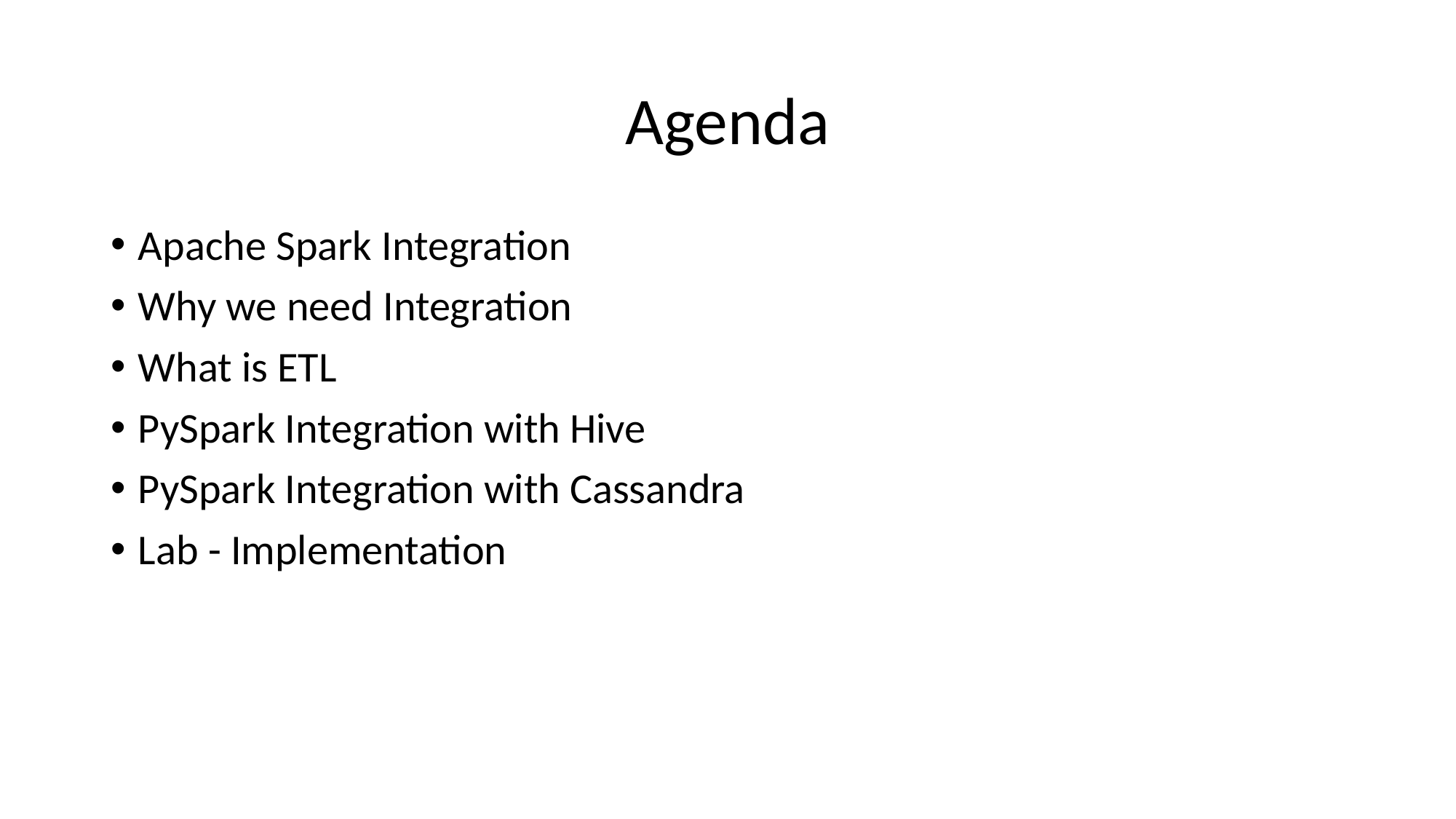

# Agenda
Apache Spark Integration
Why we need Integration
What is ETL
PySpark Integration with Hive
PySpark Integration with Cassandra
Lab - Implementation